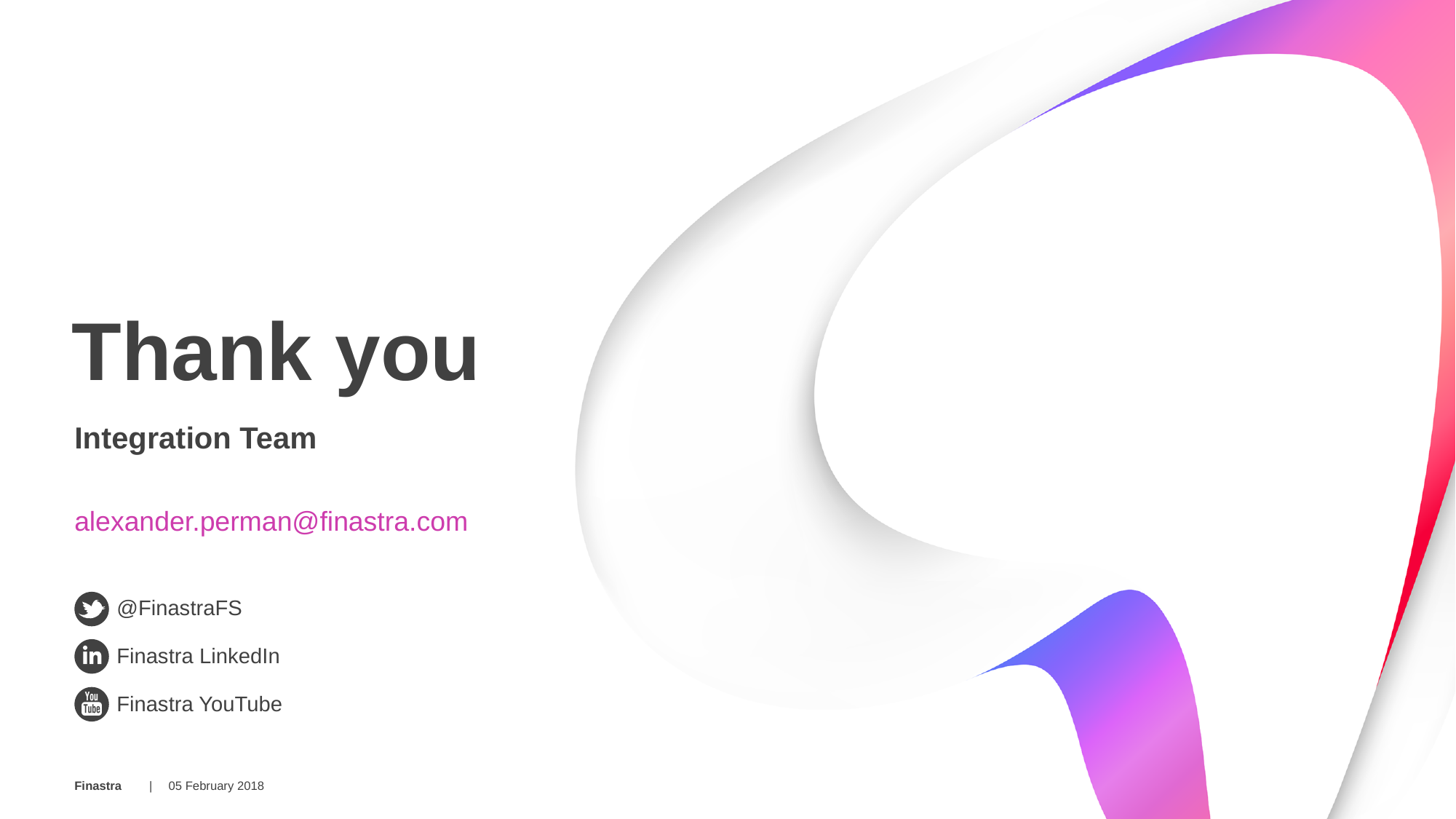

# Thank you
Integration Team
alexander.perman@finastra.com

05 February 2018